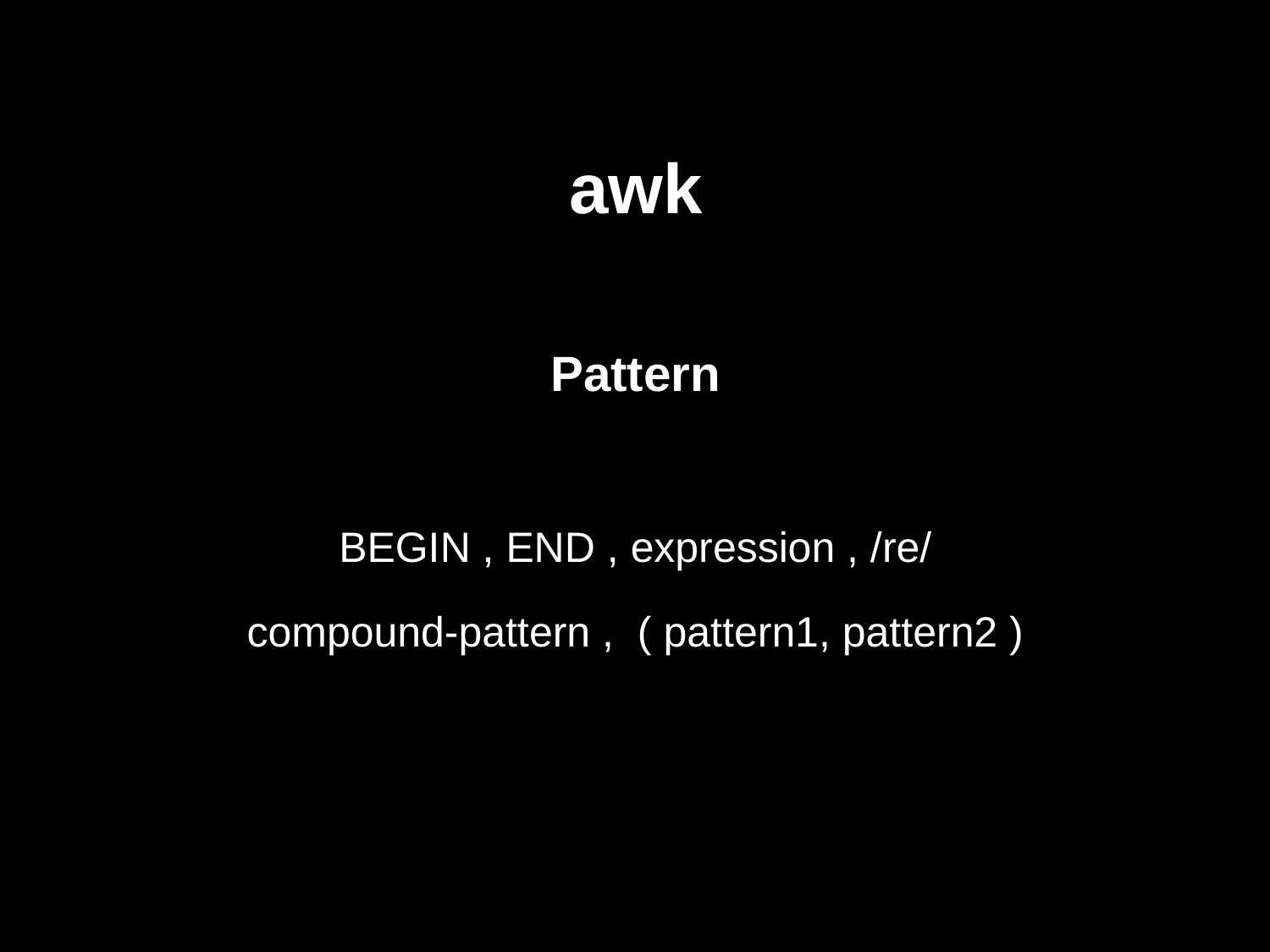

# awk
Pattern

BEGIN , END , expression , /re/
compound-pattern ,  ( pattern1, pattern2 )